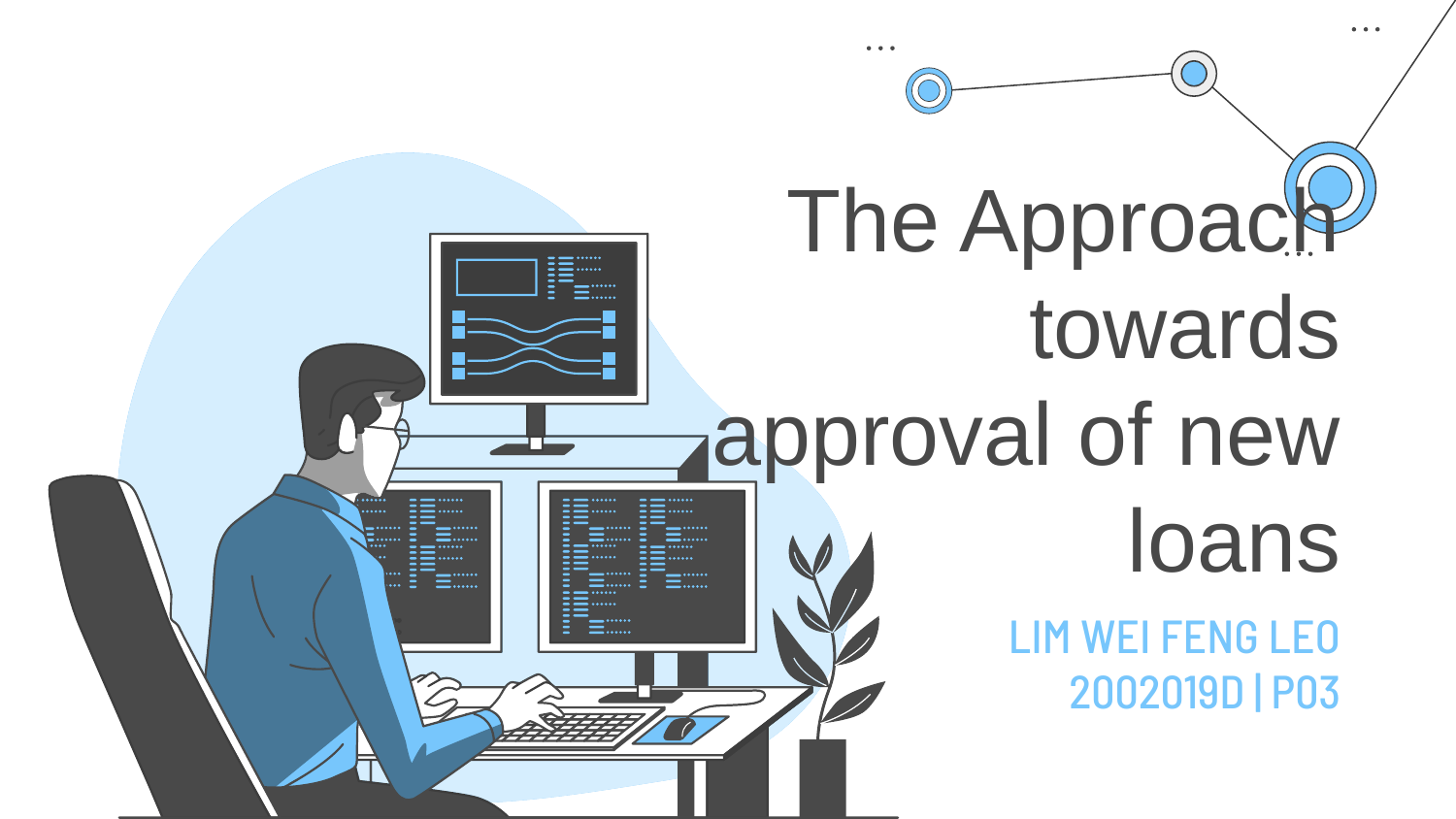

# The Approach towards approval of new loans
LIM WEI FENG LEO 2002019D | P03